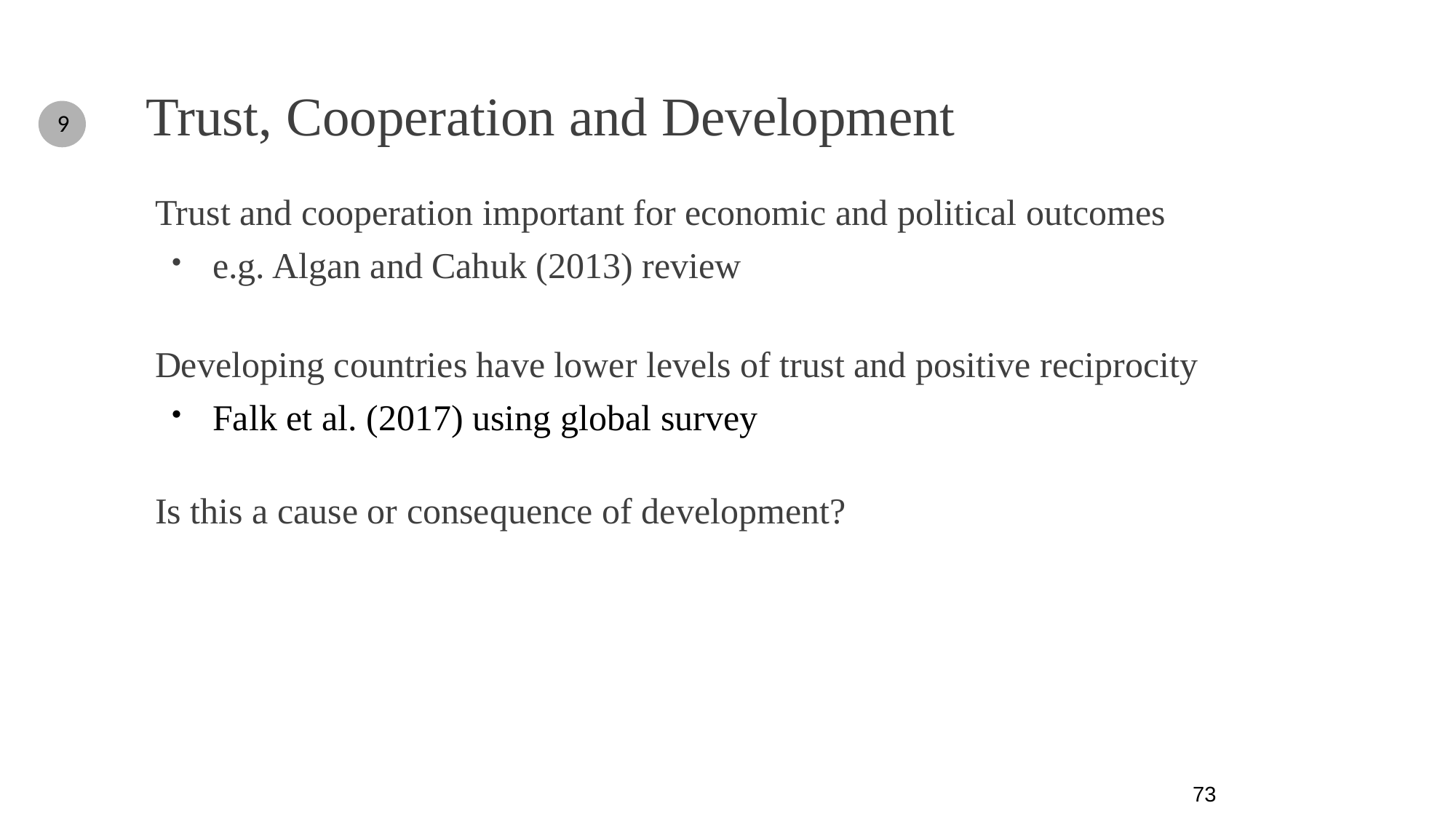

Trust, Cooperation and Development

9
Trust and cooperation important for economic and political outcomes
e.g. Algan and Cahuk (2013) review

Developing countries have lower levels of trust and positive reciprocity
Falk et al. (2017) using global survey

Is this a cause or consequence of development?

73